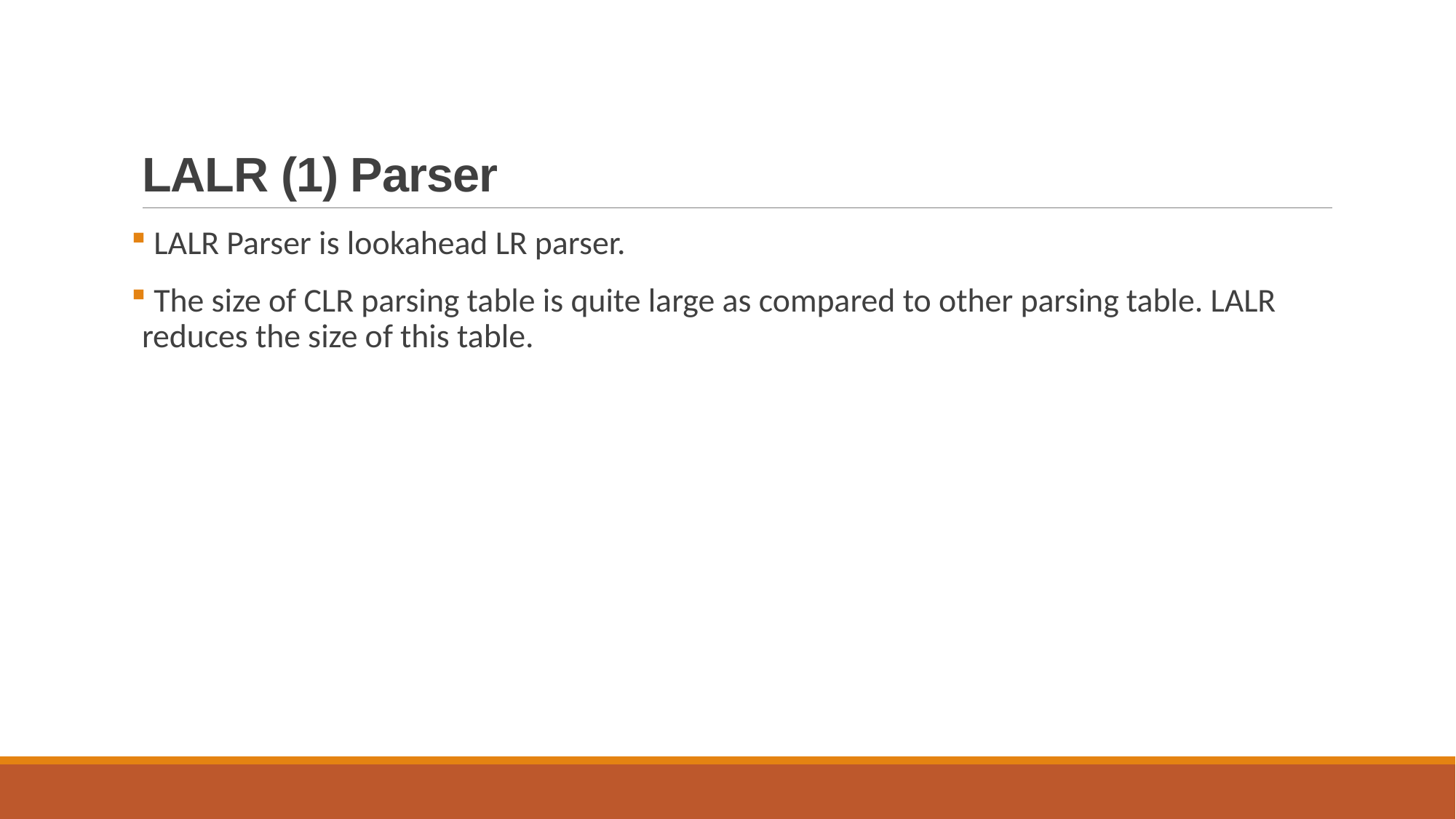

# LALR (1) Parser
 LALR Parser is lookahead LR parser.
 The size of CLR parsing table is quite large as compared to other parsing table. LALR reduces the size of this table.